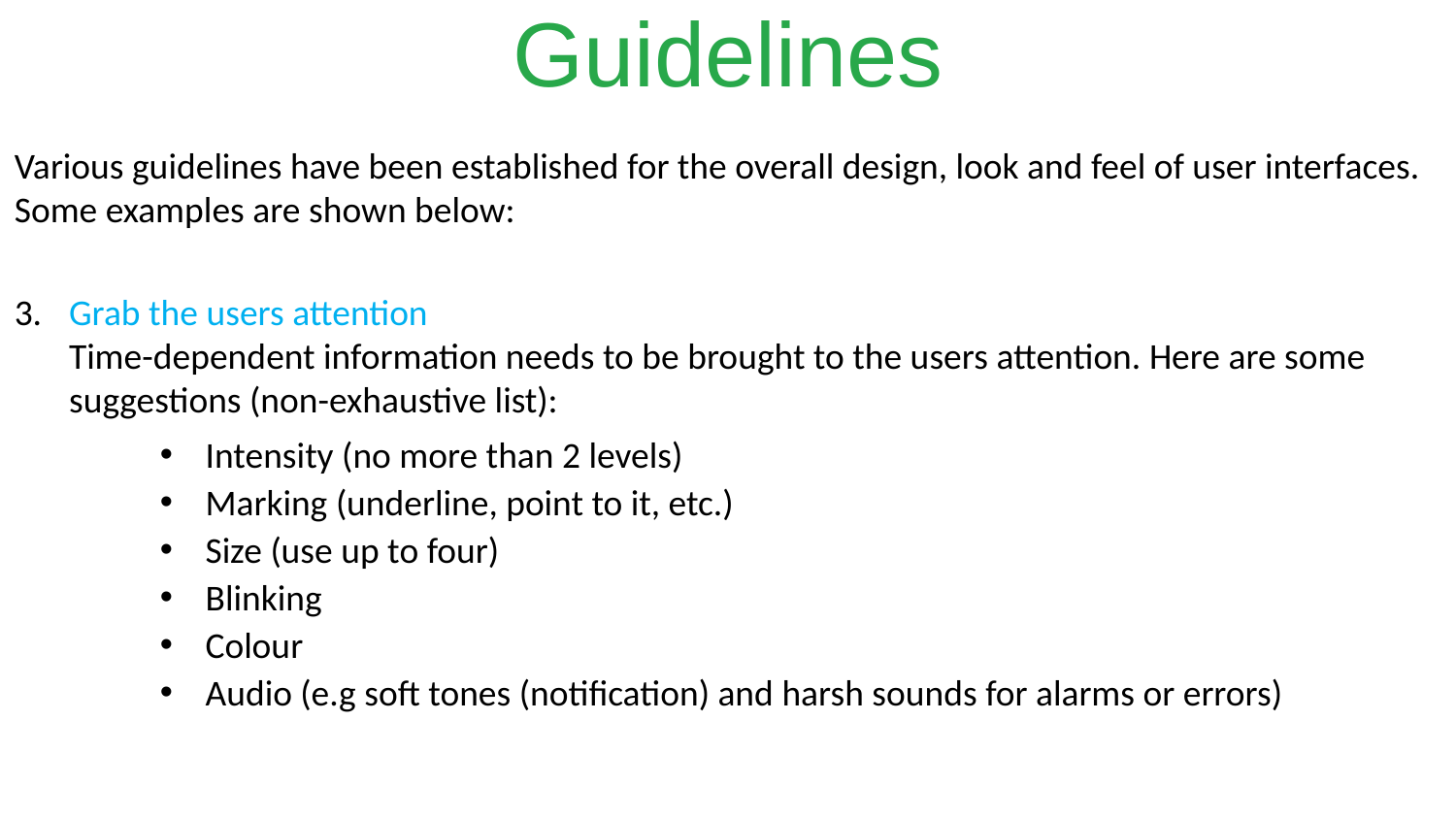

# Guidelines
Various guidelines have been established for the overall design, look and feel of user interfaces. Some examples are shown below:
Grab the users attention
Time-dependent information needs to be brought to the users attention. Here are some suggestions (non-exhaustive list):
Intensity (no more than 2 levels)
Marking (underline, point to it, etc.)
Size (use up to four)
Blinking
Colour
Audio (e.g soft tones (notification) and harsh sounds for alarms or errors)